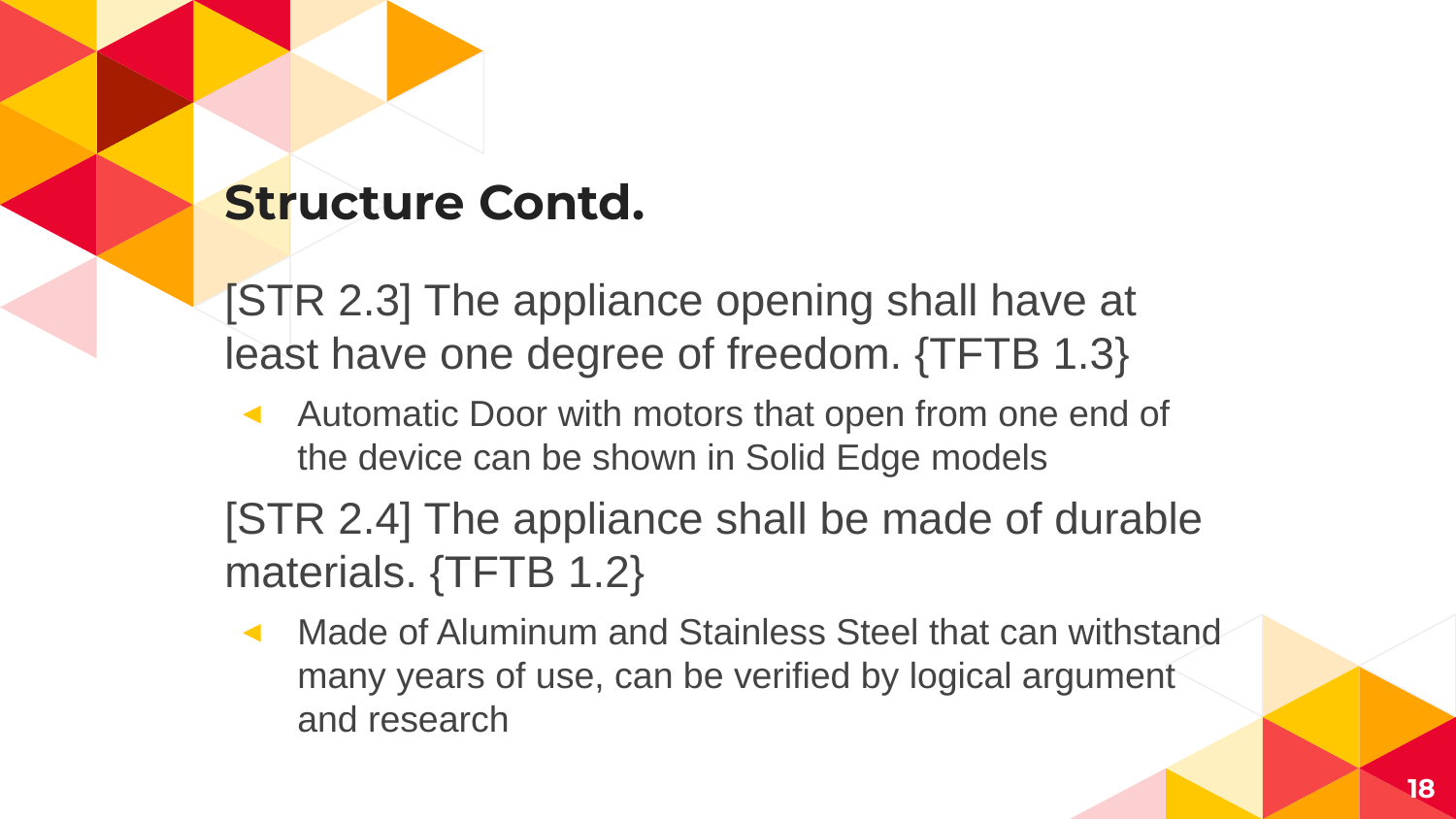

# Structure Contd.
[STR 2.3] The appliance opening shall have at least have one degree of freedom. {TFTB 1.3}
Automatic Door with motors that open from one end of the device can be shown in Solid Edge models
[STR 2.4] The appliance shall be made of durable materials. {TFTB 1.2}
Made of Aluminum and Stainless Steel that can withstand many years of use, can be verified by logical argument and research
18